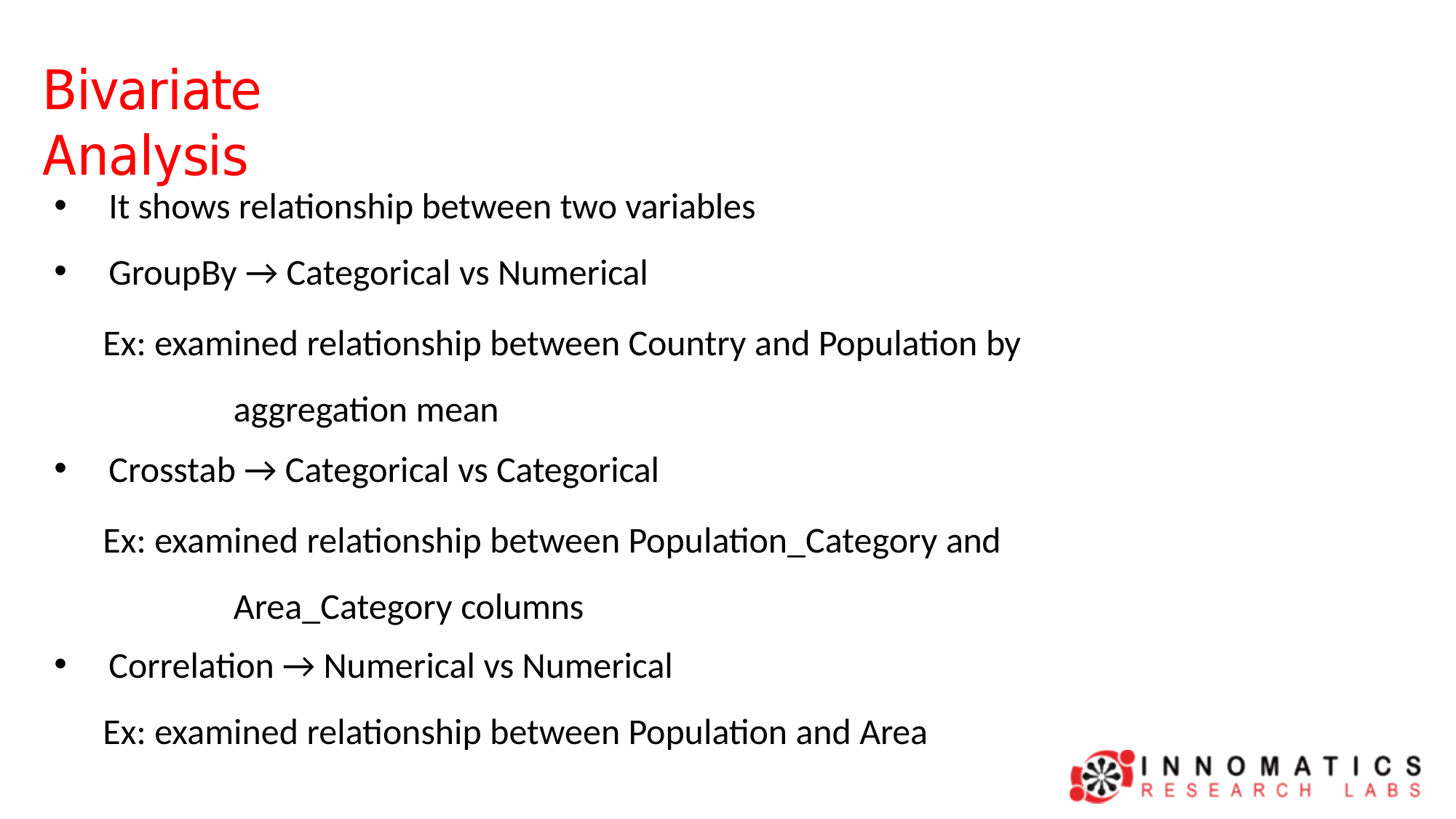

# Bivariate Analysis
It shows relationship between two variables
GroupBy → Categorical vs Numerical
Ex: examined relationship between Country and Population by aggregation mean
Crosstab → Categorical vs Categorical
Ex: examined relationship between Population_Category and Area_Category columns
Correlation → Numerical vs Numerical
Ex: examined relationship between Population and Area